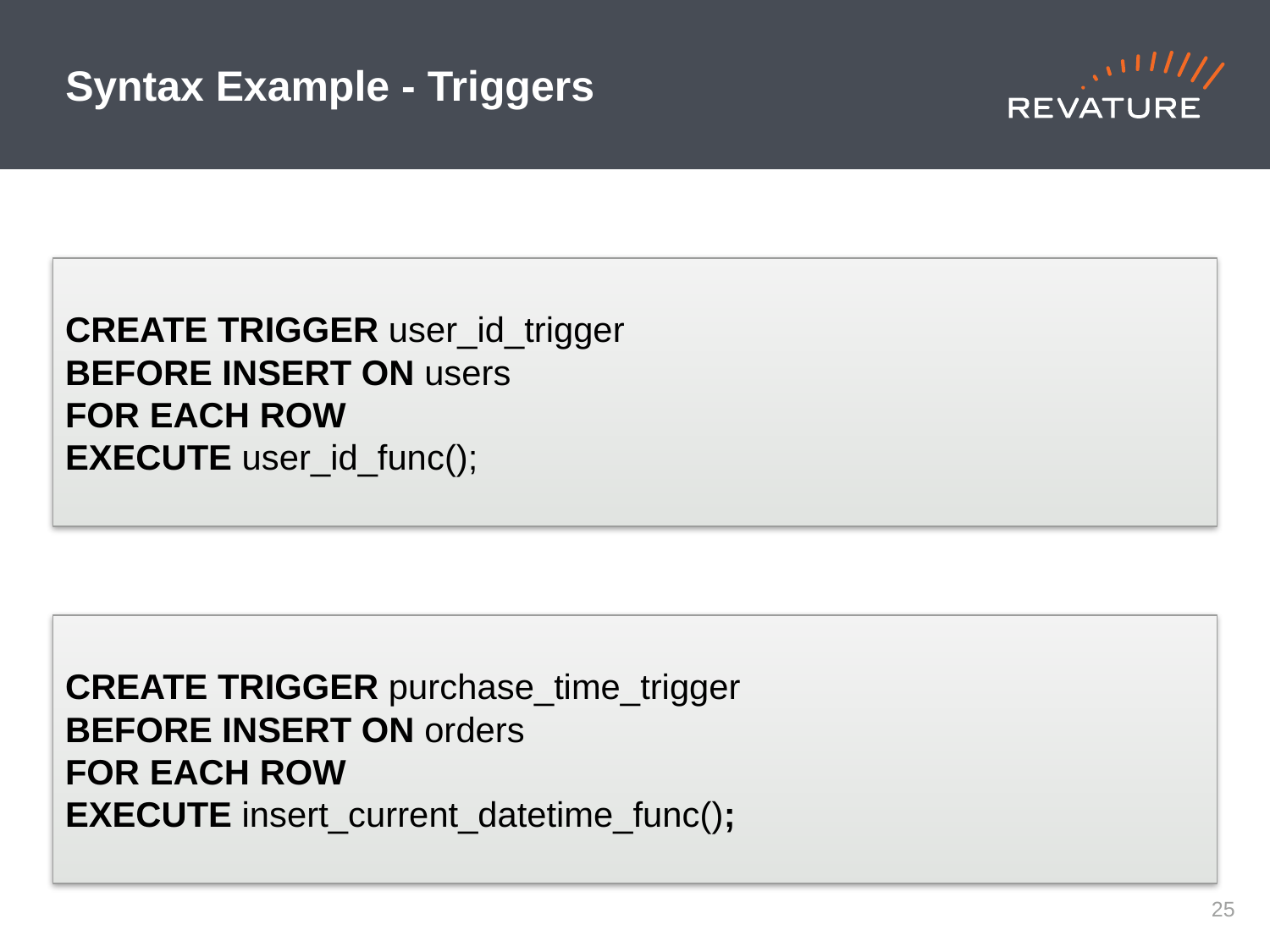

# Syntax Example - Triggers
CREATE TRIGGER user_id_trigger
BEFORE INSERT ON users
FOR EACH ROW
EXECUTE user_id_func();
CREATE TRIGGER purchase_time_trigger
BEFORE INSERT ON orders
FOR EACH ROW
EXECUTE insert_current_datetime_func();
25